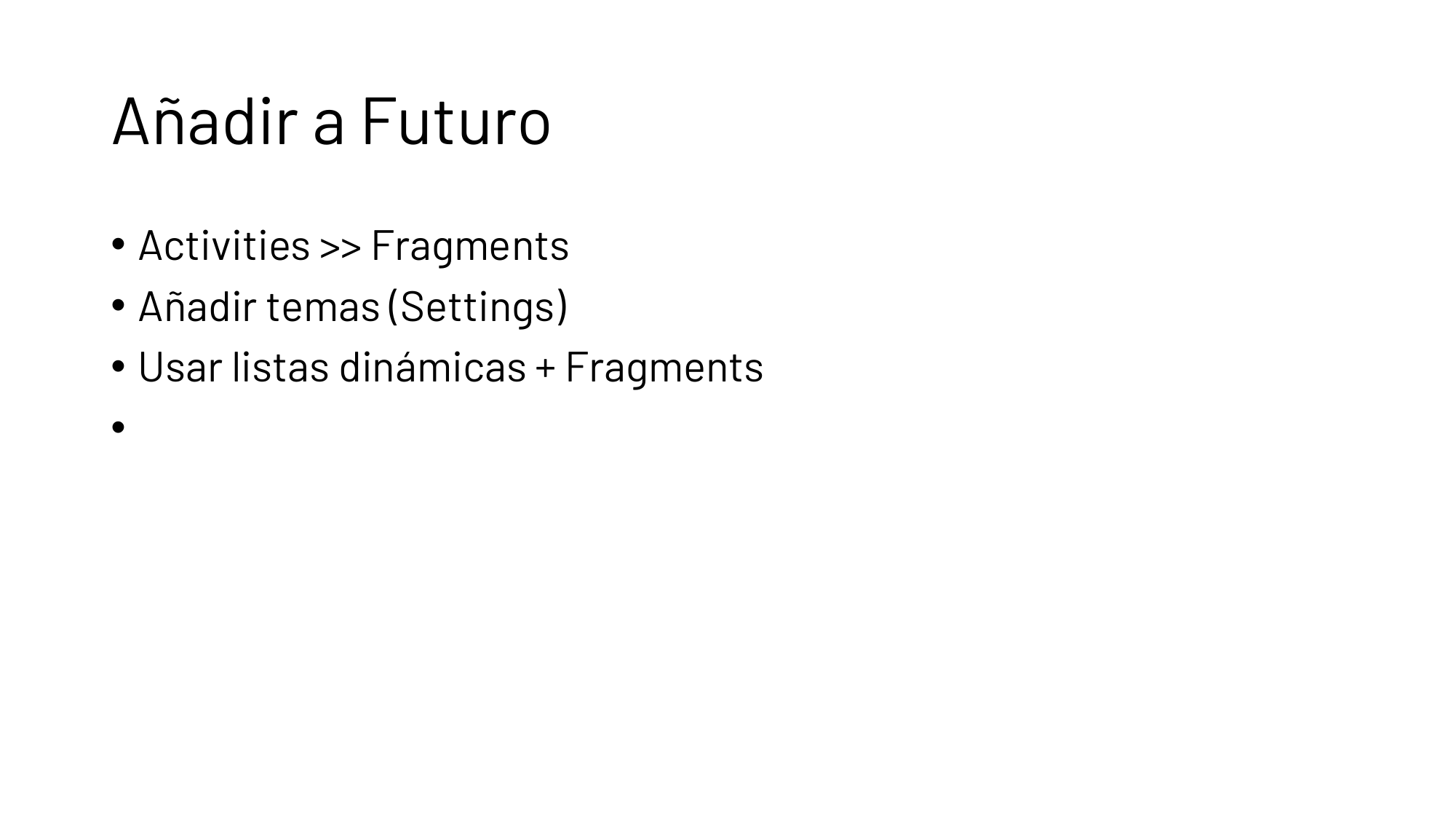

# Añadir a Futuro
Activities >> Fragments
Añadir temas (Settings)
Usar listas dinámicas + Fragments